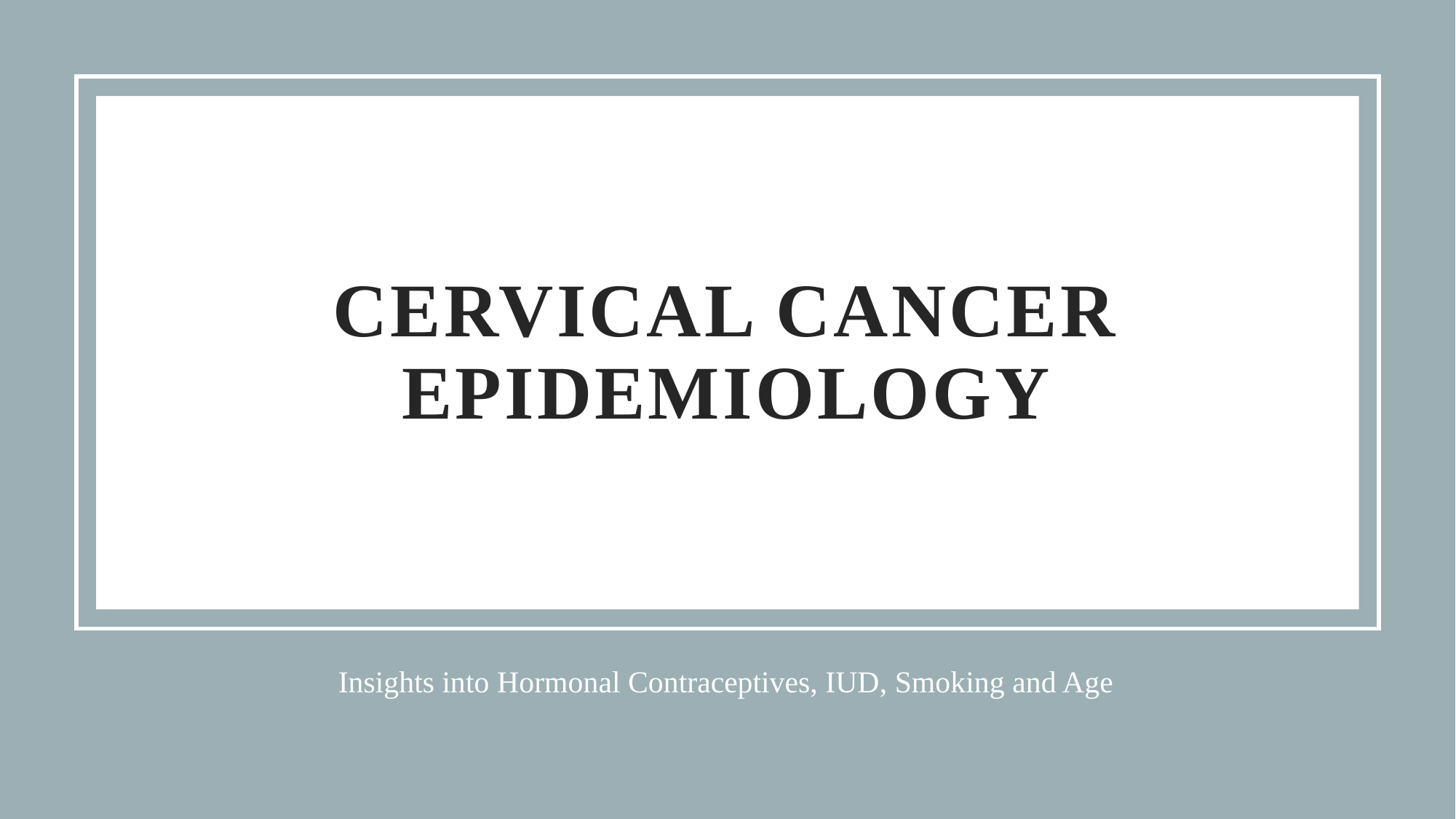

# CERVICAL CANCER EPIDEMIOLOGY
Insights into Hormonal Contraceptives, IUD, Smoking and Age